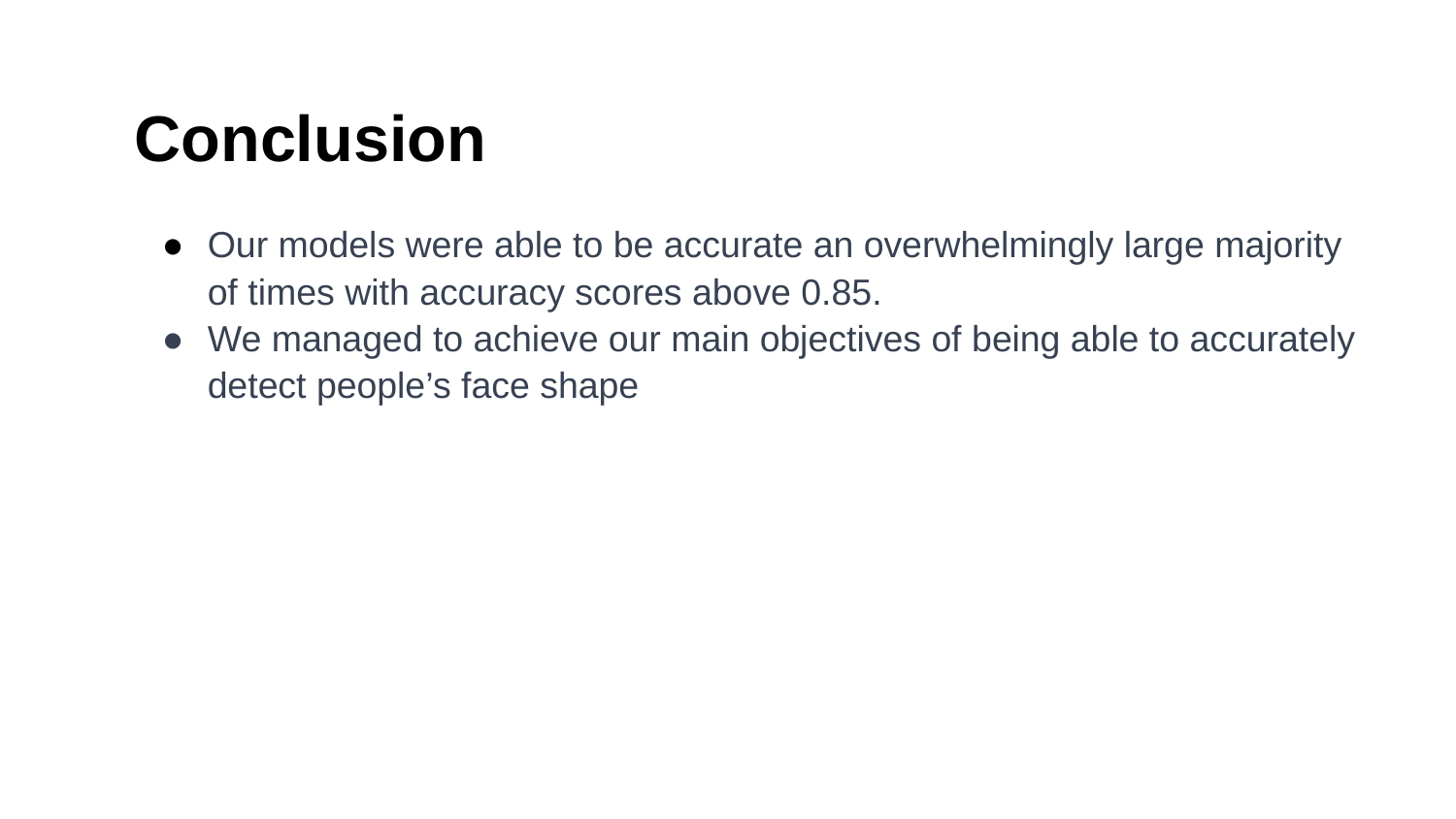

# Conclusion
Our models were able to be accurate an overwhelmingly large majority of times with accuracy scores above 0.85.
We managed to achieve our main objectives of being able to accurately detect people’s face shape